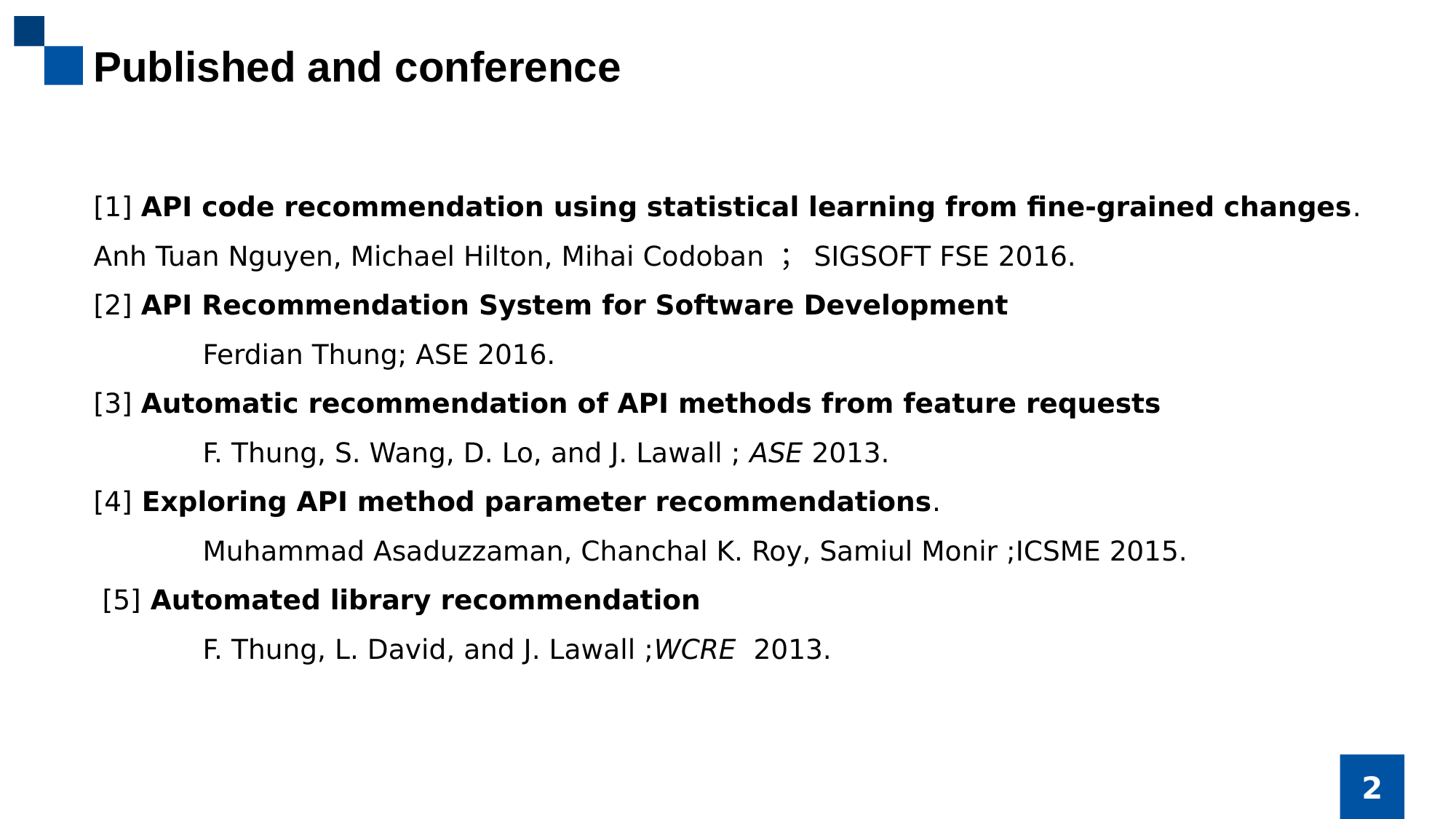

Published and conference
Mobile crowdsensing
[1] API code recommendation using statistical learning from fine-grained changes. 	Anh Tuan Nguyen, Michael Hilton, Mihai Codoban ；SIGSOFT FSE 2016.
[2] API Recommendation System for Software Development
	Ferdian Thung; ASE 2016.
[3] Automatic recommendation of API methods from feature requests
	F. Thung, S. Wang, D. Lo, and J. Lawall ; ASE 2013.
[4] Exploring API method parameter recommendations.
	Muhammad Asaduzzaman, Chanchal K. Roy, Samiul Monir ;ICSME 2015.
 [5] Automated library recommendation
	F. Thung, L. David, and J. Lawall ;WCRE  2013.

2